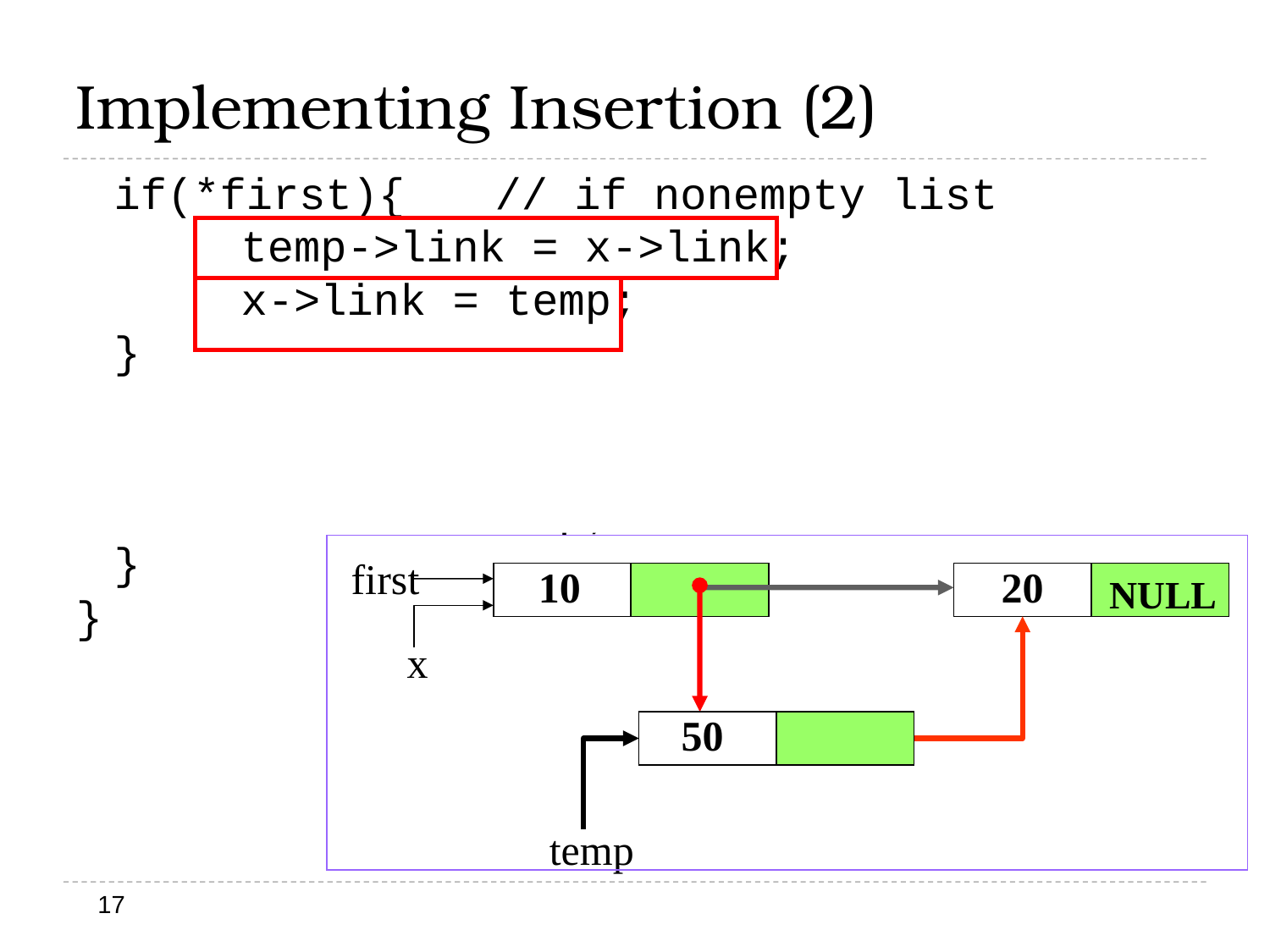

# Implementing Insertion (2)
	if(*first){	// if nonempty list
		temp->link = x->link;
		x->link = temp;
	}
	else{	//if empty list
		temp->link = NULL;
		*first = temp;
	}
}

first
10
20

NULL

   x
50

temp
17